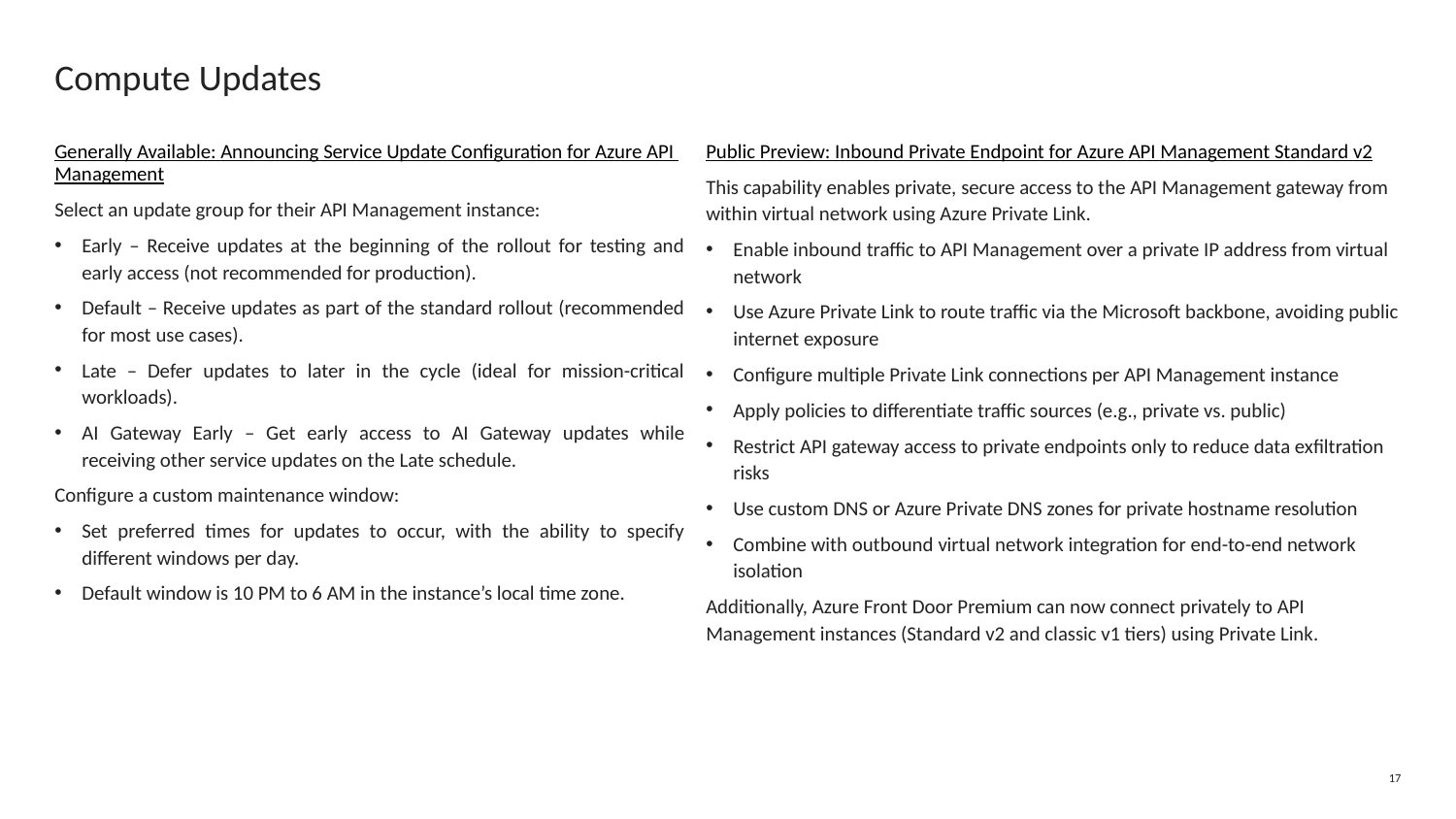

# Compute Updates
Generally Available: Announcing Service Update Configuration for Azure API Management
Select an update group for their API Management instance:
Early – Receive updates at the beginning of the rollout for testing and early access (not recommended for production).
Default – Receive updates as part of the standard rollout (recommended for most use cases).
Late – Defer updates to later in the cycle (ideal for mission-critical workloads).
AI Gateway Early – Get early access to AI Gateway updates while receiving other service updates on the Late schedule.
Configure a custom maintenance window:
Set preferred times for updates to occur, with the ability to specify different windows per day.
Default window is 10 PM to 6 AM in the instance’s local time zone.
Public Preview: Inbound Private Endpoint for Azure API Management Standard v2
This capability enables private, secure access to the API Management gateway from within virtual network using Azure Private Link.
Enable inbound traffic to API Management over a private IP address from virtual network
Use Azure Private Link to route traffic via the Microsoft backbone, avoiding public internet exposure
Configure multiple Private Link connections per API Management instance
Apply policies to differentiate traffic sources (e.g., private vs. public)
Restrict API gateway access to private endpoints only to reduce data exfiltration risks
Use custom DNS or Azure Private DNS zones for private hostname resolution
Combine with outbound virtual network integration for end-to-end network isolation
Additionally, Azure Front Door Premium can now connect privately to API Management instances (Standard v2 and classic v1 tiers) using Private Link.